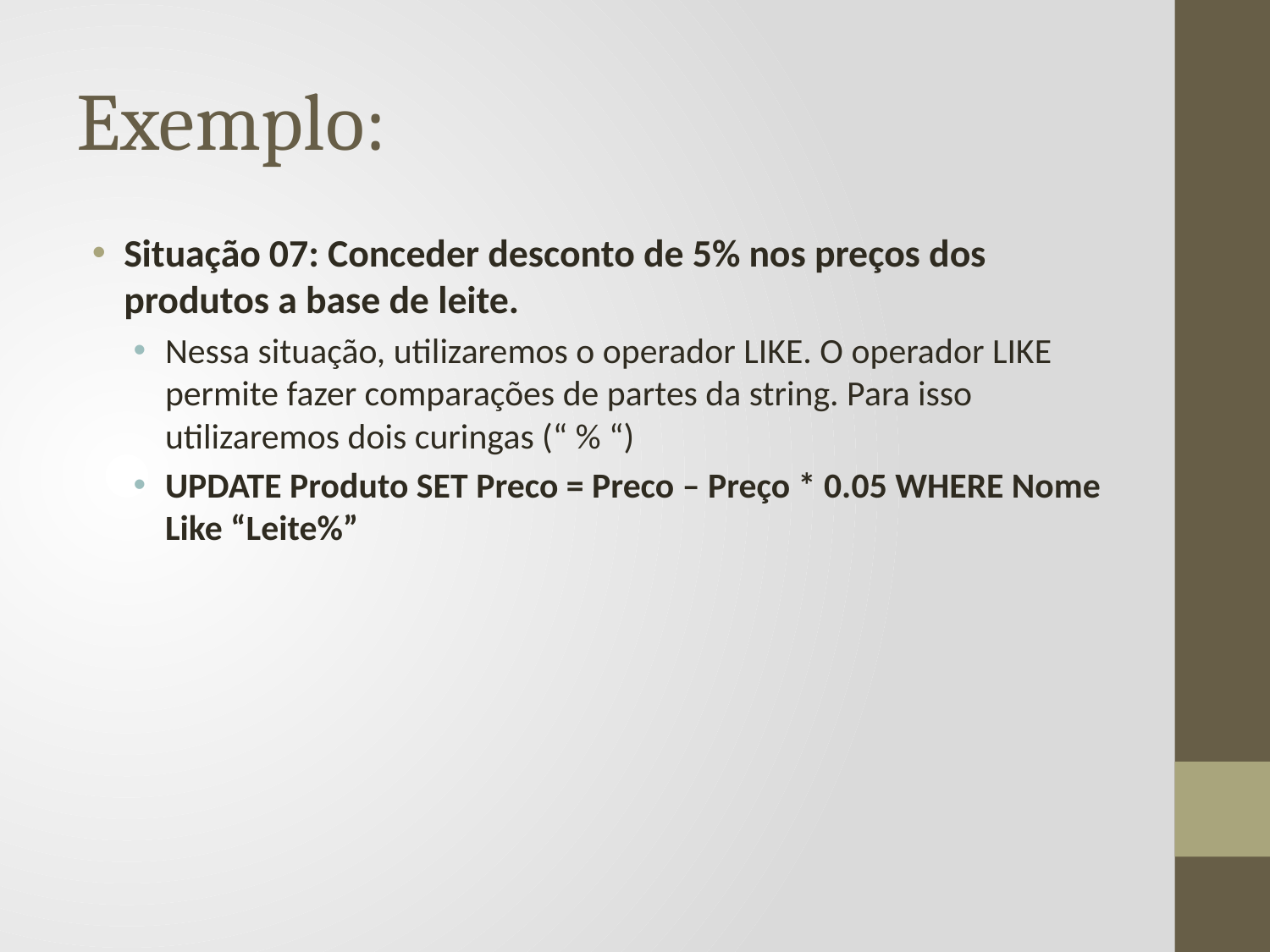

# Exemplo:
Situação 07: Conceder desconto de 5% nos preços dos produtos a base de leite.
Nessa situação, utilizaremos o operador LIKE. O operador LIKE permite fazer comparações de partes da string. Para isso utilizaremos dois curingas (“ % “)
UPDATE Produto SET Preco = Preco – Preço * 0.05 WHERE Nome Like “Leite%”